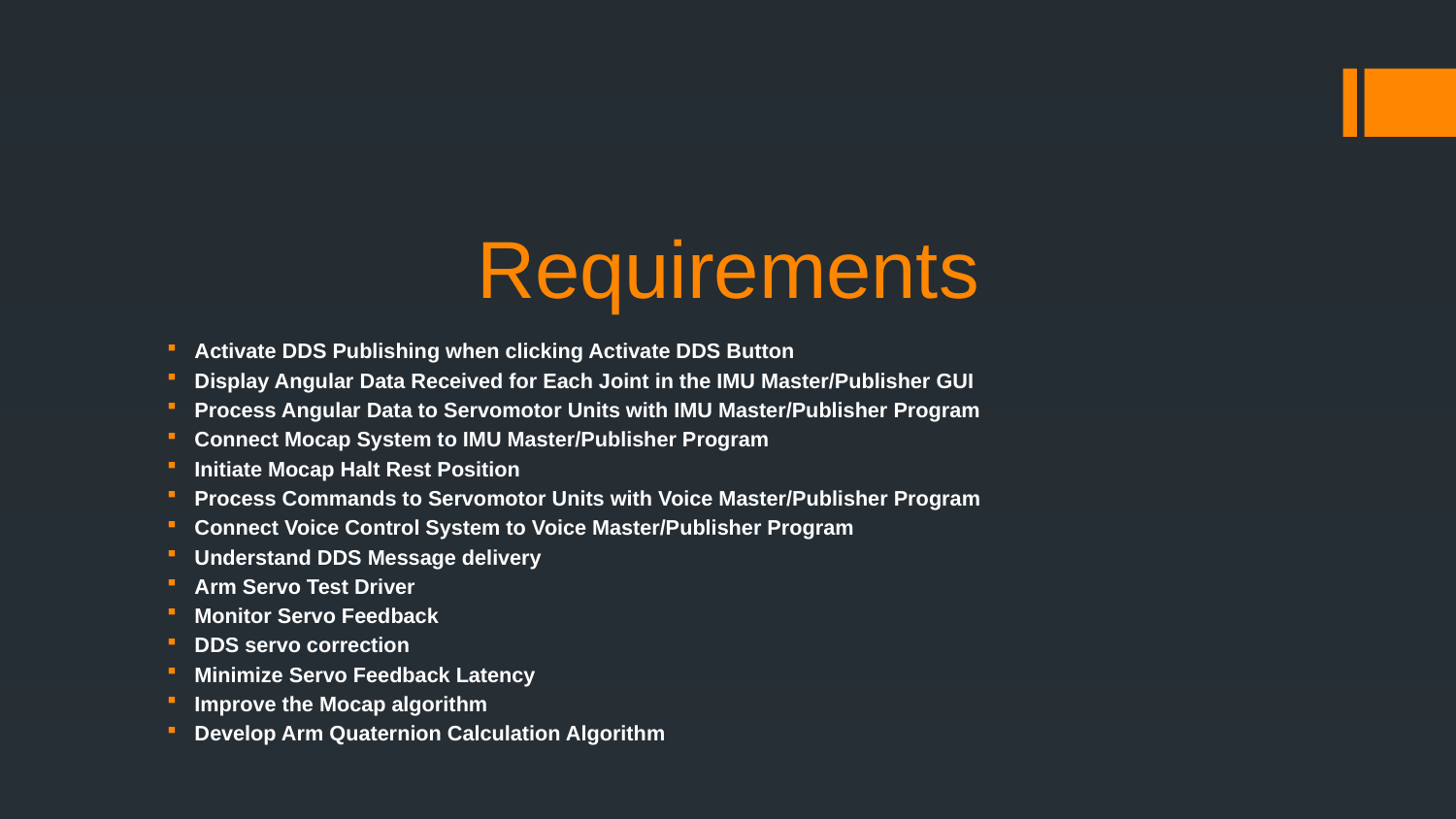

# Requirements
Activate DDS Publishing when clicking Activate DDS Button
Display Angular Data Received for Each Joint in the IMU Master/Publisher GUI
Process Angular Data to Servomotor Units with IMU Master/Publisher Program
Connect Mocap System to IMU Master/Publisher Program
Initiate Mocap Halt Rest Position
Process Commands to Servomotor Units with Voice Master/Publisher Program
Connect Voice Control System to Voice Master/Publisher Program
Understand DDS Message delivery
Arm Servo Test Driver
Monitor Servo Feedback
DDS servo correction
Minimize Servo Feedback Latency
Improve the Mocap algorithm
Develop Arm Quaternion Calculation Algorithm